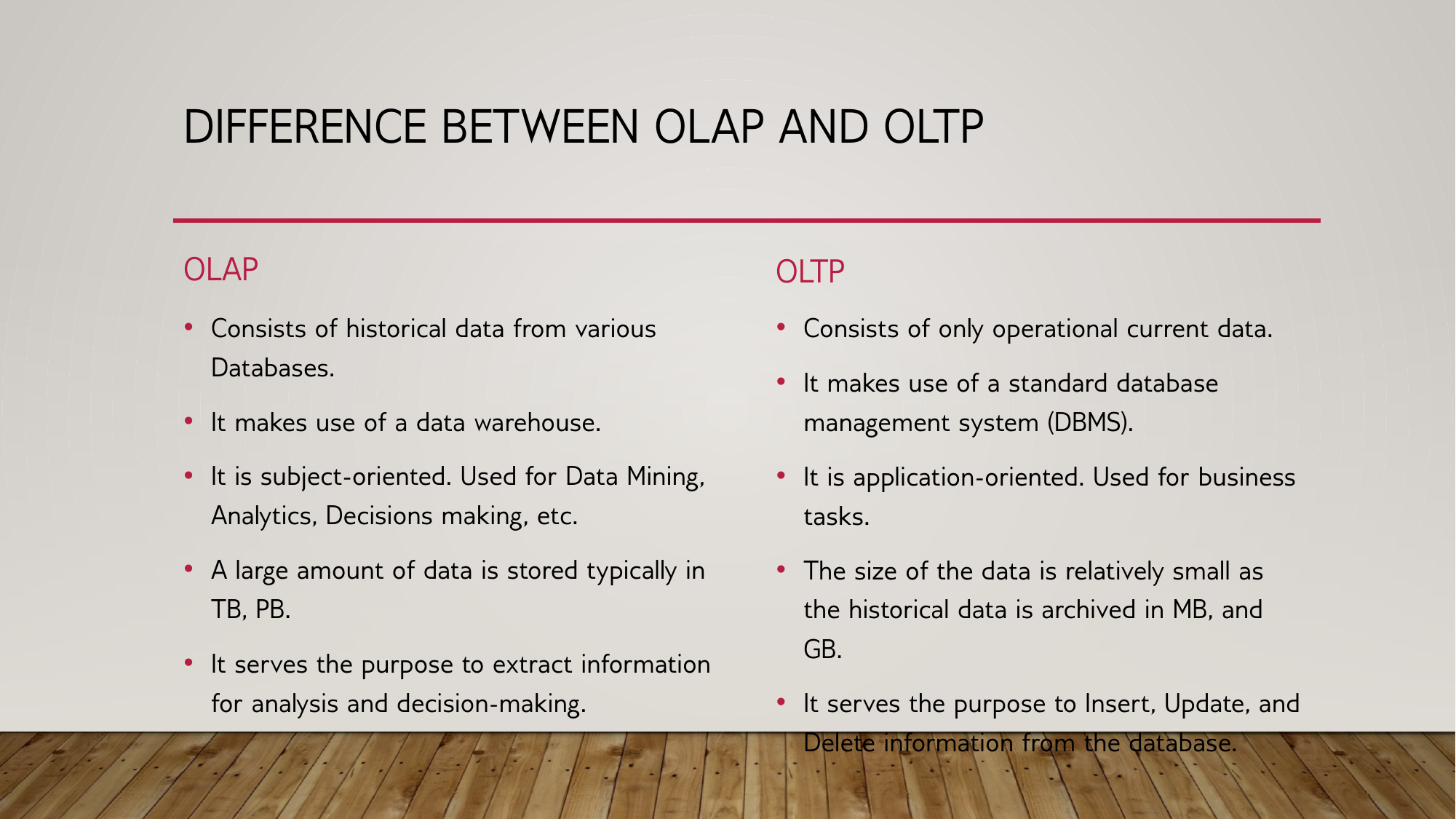

# Difference between olap and oltp
olap
oltp
Consists of historical data from various Databases.
It makes use of a data warehouse.
It is subject-oriented. Used for Data Mining, Analytics, Decisions making, etc.
A large amount of data is stored typically in TB, PB.
It serves the purpose to extract information for analysis and decision-making.
Consists of only operational current data.
It makes use of a standard database management system (DBMS).
It is application-oriented. Used for business tasks.
The size of the data is relatively small as the historical data is archived in MB, and GB.
It serves the purpose to Insert, Update, and Delete information from the database.